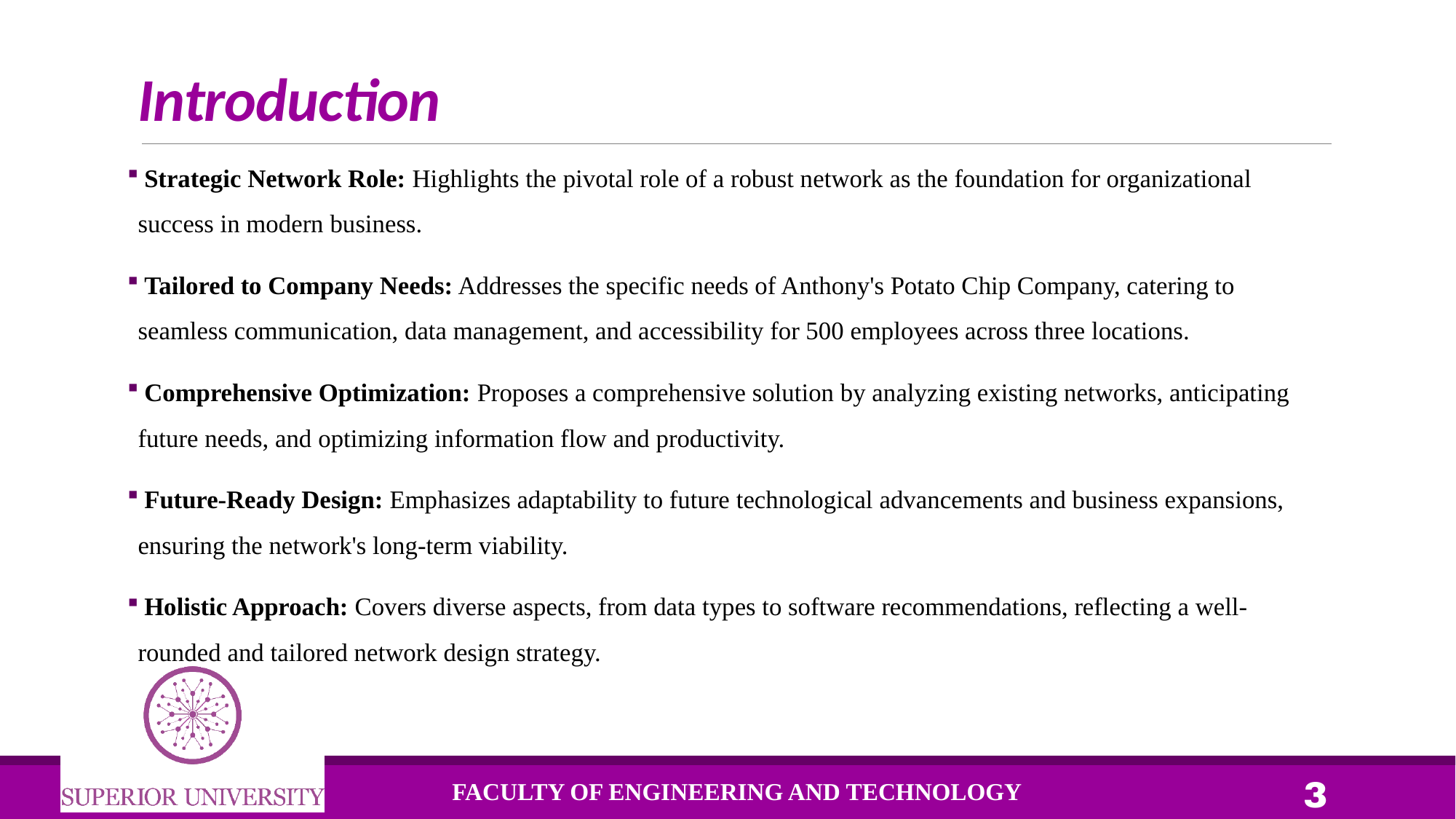

# Introduction
 Strategic Network Role: Highlights the pivotal role of a robust network as the foundation for organizational success in modern business.
 Tailored to Company Needs: Addresses the specific needs of Anthony's Potato Chip Company, catering to seamless communication, data management, and accessibility for 500 employees across three locations.
 Comprehensive Optimization: Proposes a comprehensive solution by analyzing existing networks, anticipating future needs, and optimizing information flow and productivity.
 Future-Ready Design: Emphasizes adaptability to future technological advancements and business expansions, ensuring the network's long-term viability.
 Holistic Approach: Covers diverse aspects, from data types to software recommendations, reflecting a well-rounded and tailored network design strategy.

FACULTY OF ENGINEERING AND TECHNOLOGY
3